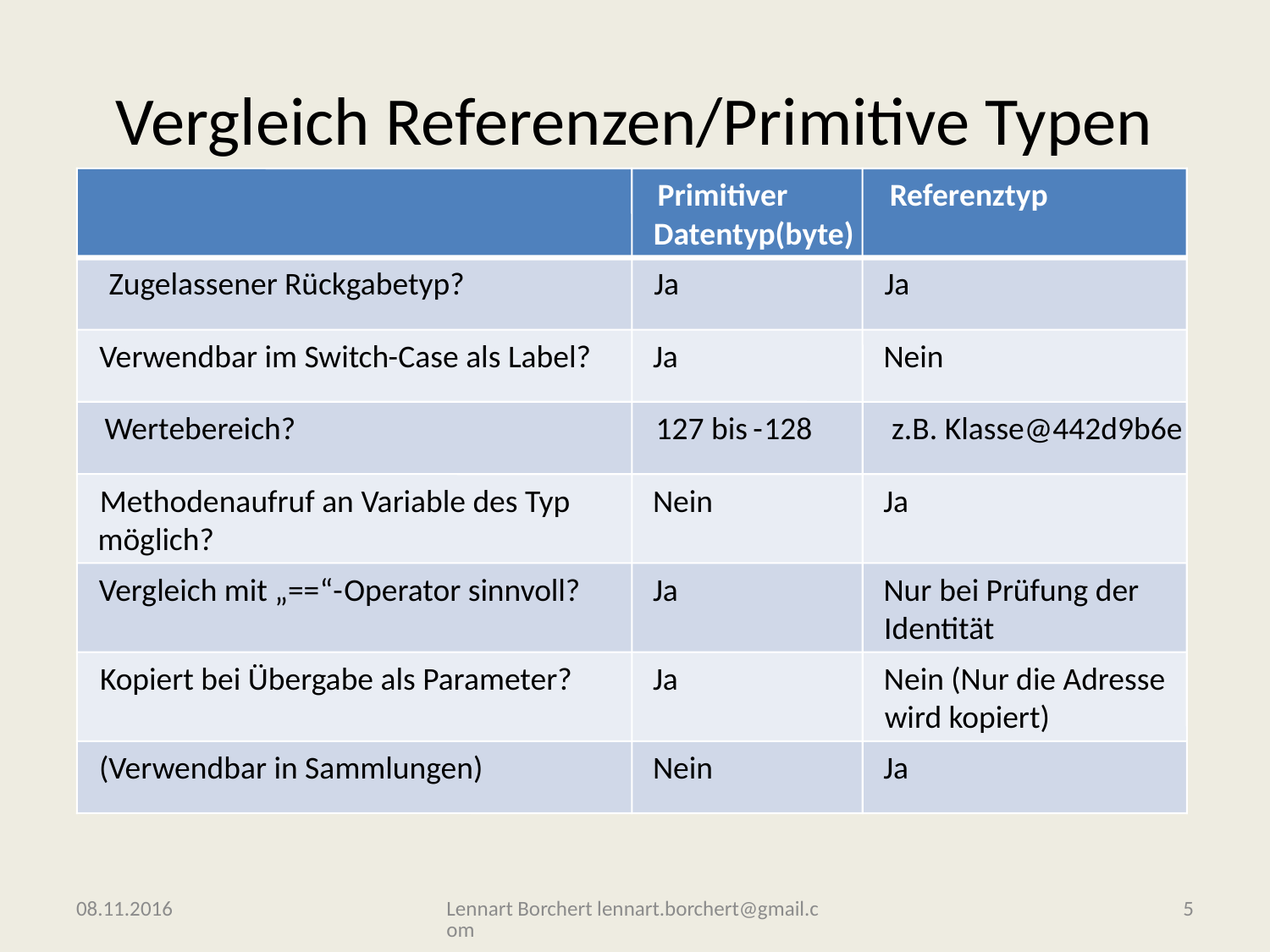

# Vergleich Referenzen/Primitive Typen

Primitiver
Datentyp(byte)
Referenztyp

Zugelassener Rückgabetyp?
Ja
Ja

Verwendbar im Switch
-
Case als Label?
Ja
Nein

Wertebereich?
127 bis
-
128
z.B. Klasse@442d9b6e

Methodenaufruf an Variable des Typ
möglich?
Nein
Ja

Vergleich mit „==“
-
Operator sinnvoll?
Ja
Nur
bei Prüfung der
Identität

Kopiert bei Übergabe als Parameter?
Ja
Nein (Nur die Adresse
wird kopiert)

(Verwendbar in Sammlungen)
Nein
Ja

08.11.2016
Lennart Borchert lennart.borchert@gmail.com
5